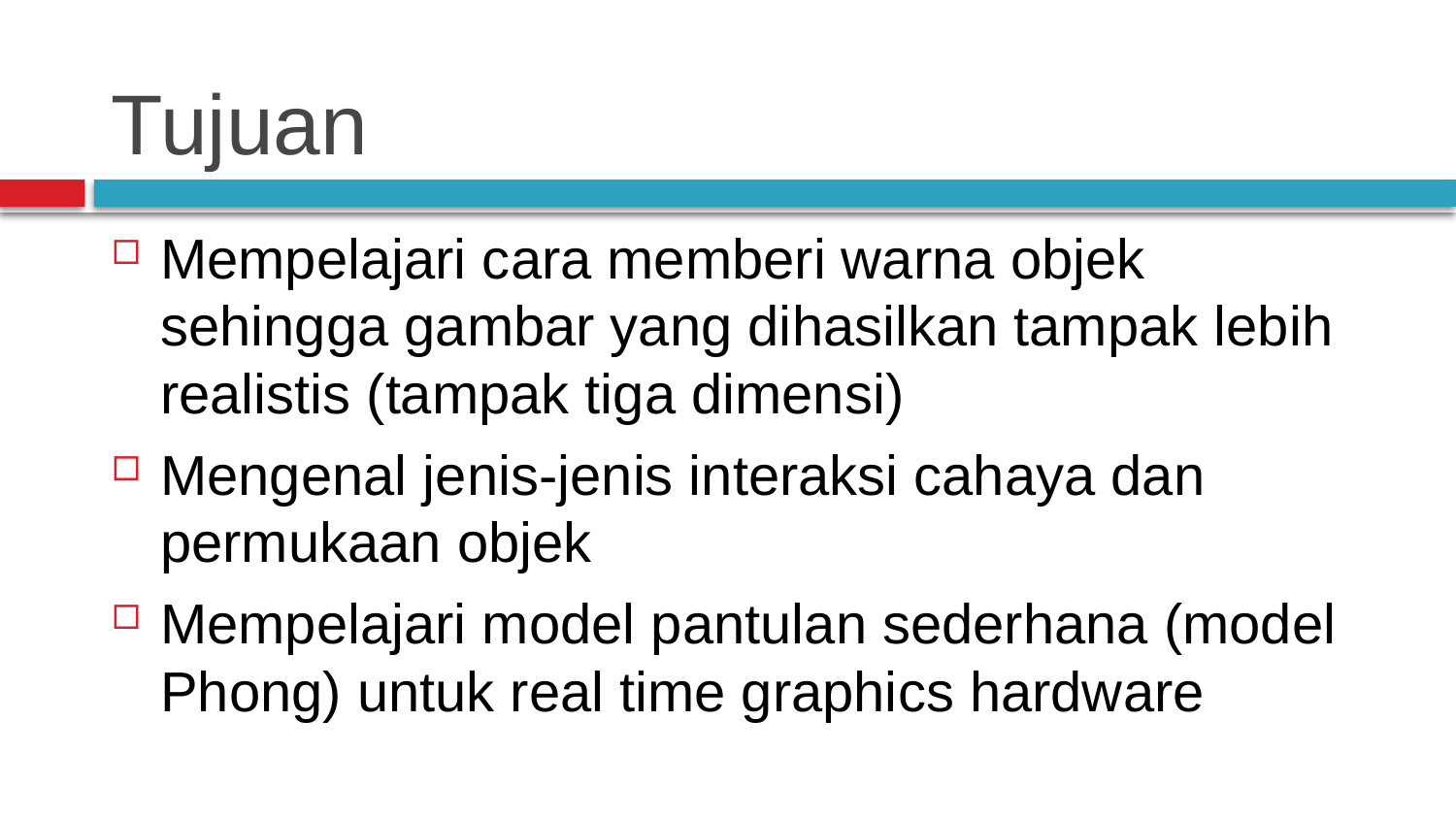

# Tujuan
Mempelajari cara memberi warna objek sehingga gambar yang dihasilkan tampak lebih realistis (tampak tiga dimensi)
Mengenal jenis-jenis interaksi cahaya dan permukaan objek
Mempelajari model pantulan sederhana (model Phong) untuk real time graphics hardware